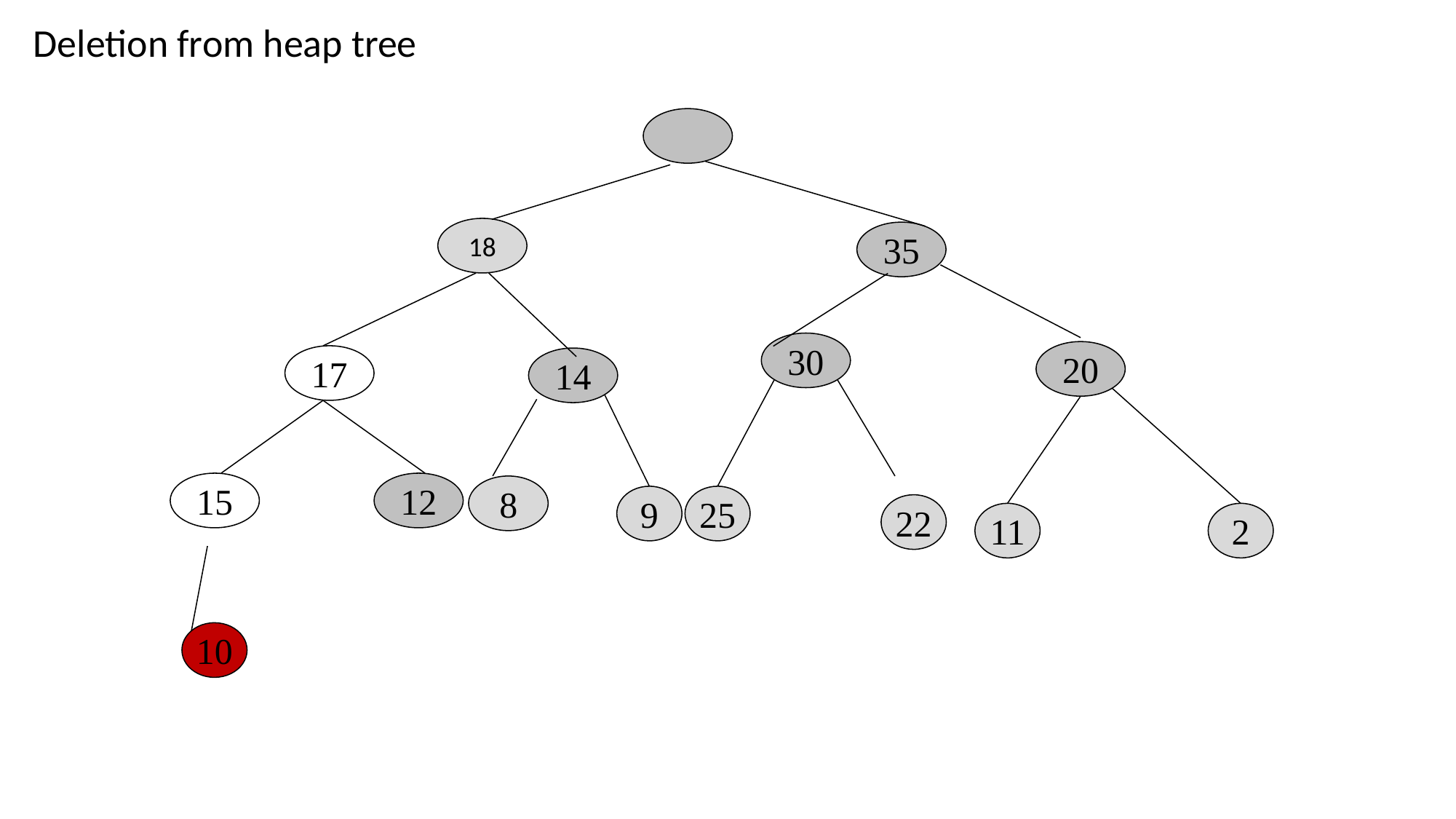

# Deletion from heap tree

18
35

30
20
17
14

15
12
8
9
25
22
11
2

10